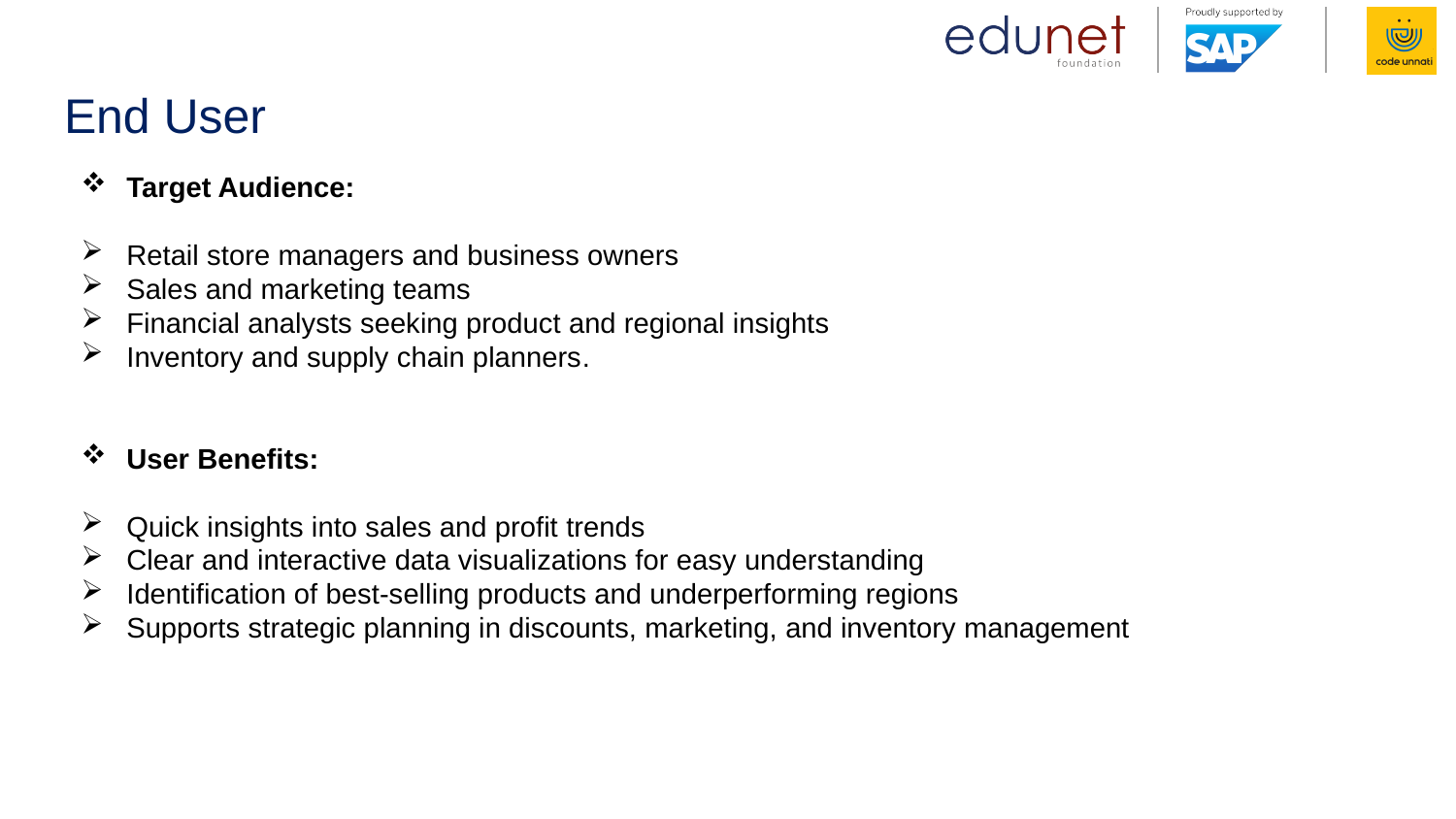

# End User
Target Audience:

Retail store managers and business owners
Sales and marketing teams
Financial analysts seeking product and regional insights
Inventory and supply chain planners.

User Benefits:

Quick insights into sales and profit trends
Clear and interactive data visualizations for easy understanding
Identification of best-selling products and underperforming regions
Supports strategic planning in discounts, marketing, and inventory management